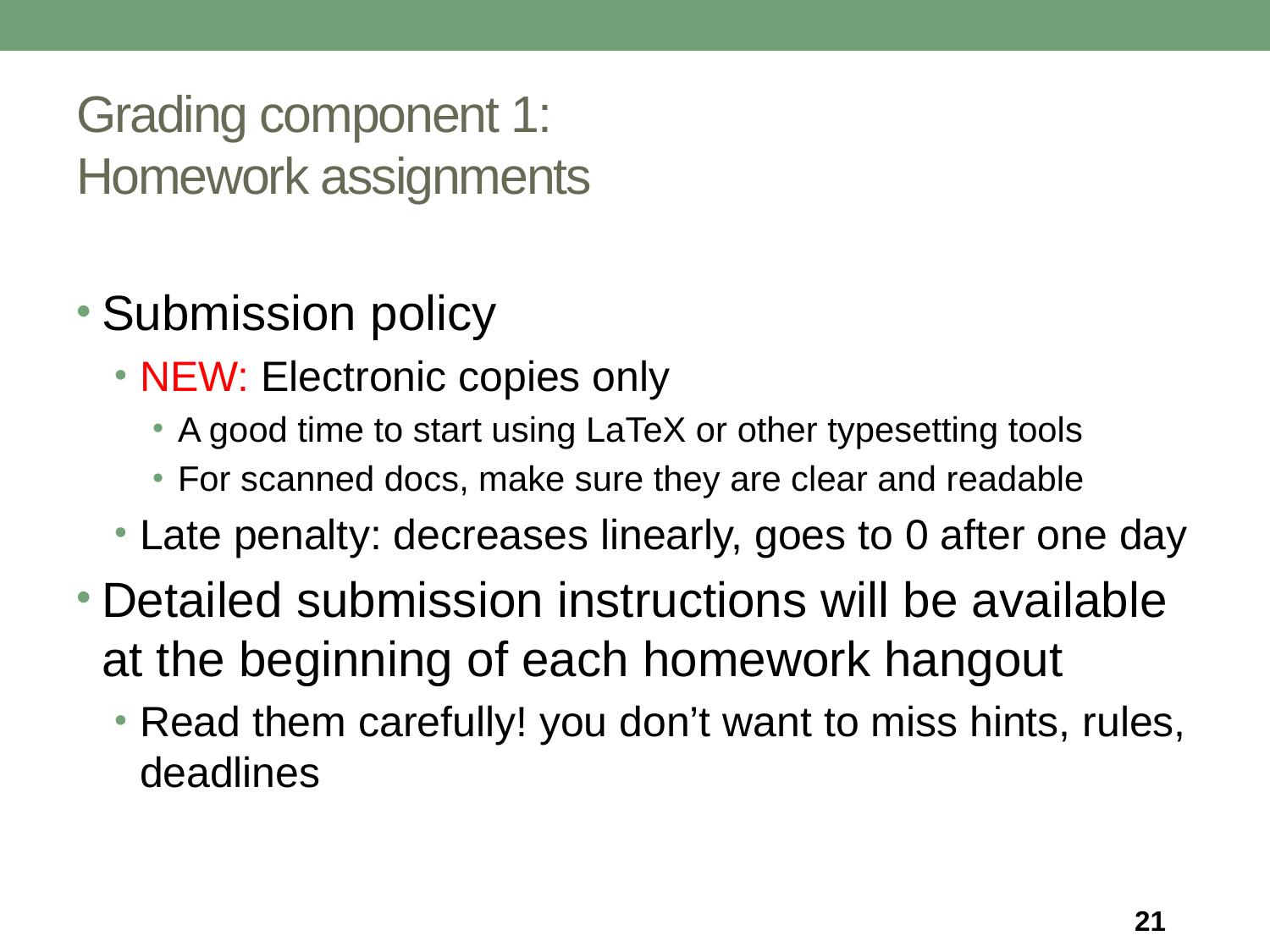

# Grading component 1: Homework assignments
Submission policy
NEW: Electronic copies only
A good time to start using LaTeX or other typesetting tools
For scanned docs, make sure they are clear and readable
Late penalty: decreases linearly, goes to 0 after one day
Detailed submission instructions will be available at the beginning of each homework hangout
Read them carefully! you don’t want to miss hints, rules, deadlines
21